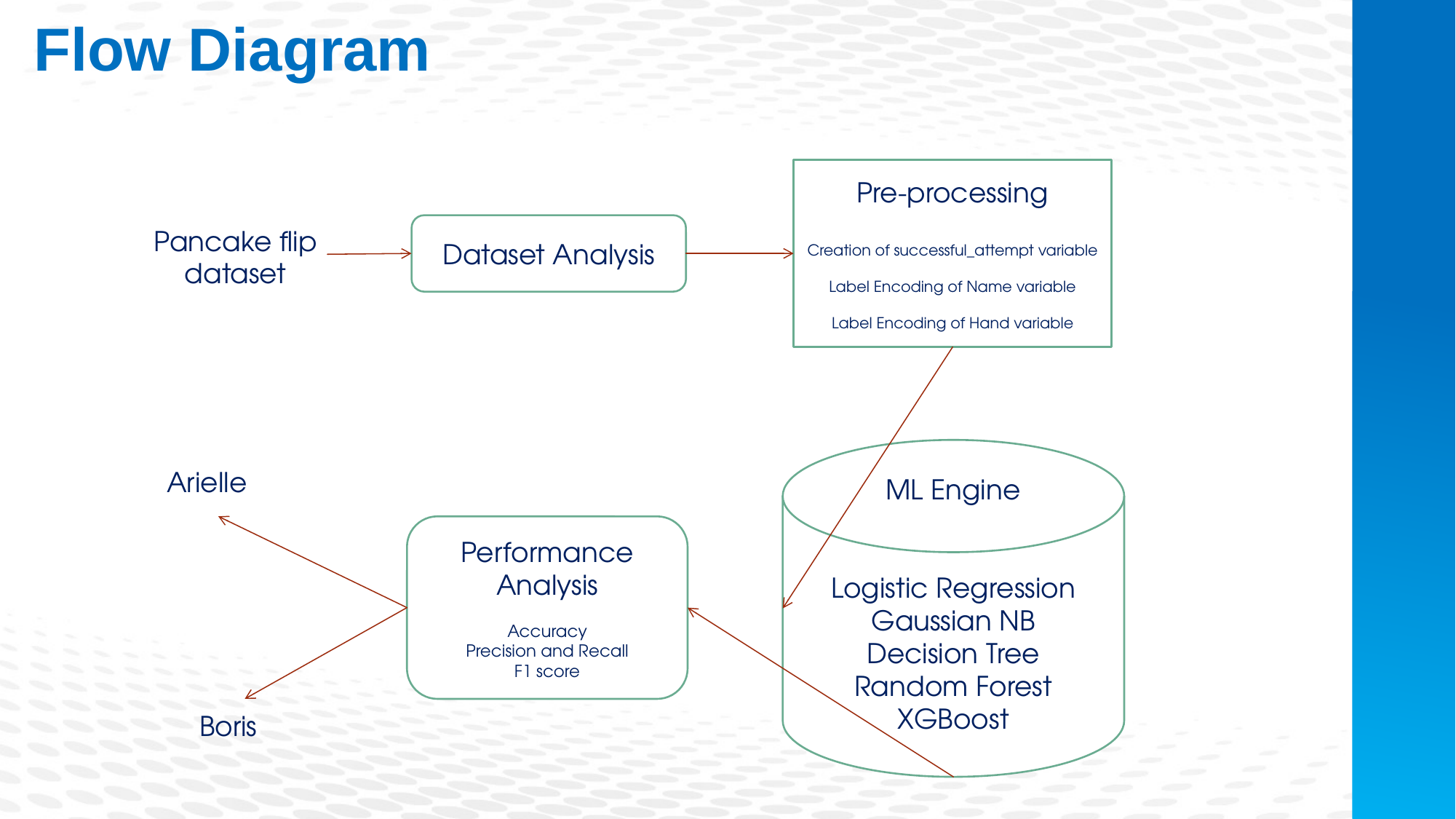

Flow Diagram
Pre-processing

Creation of successful_attempt variable

Label Encoding of Name variable

Label Encoding of Hand variable
Dataset Analysis
Pancake flip dataset
ML Engine

Logistic Regression
Gaussian NB
Decision Tree
Random Forest
XGBoost

Arielle
Performance Analysis

Accuracy
Precision and Recall
F1 score
        Boris